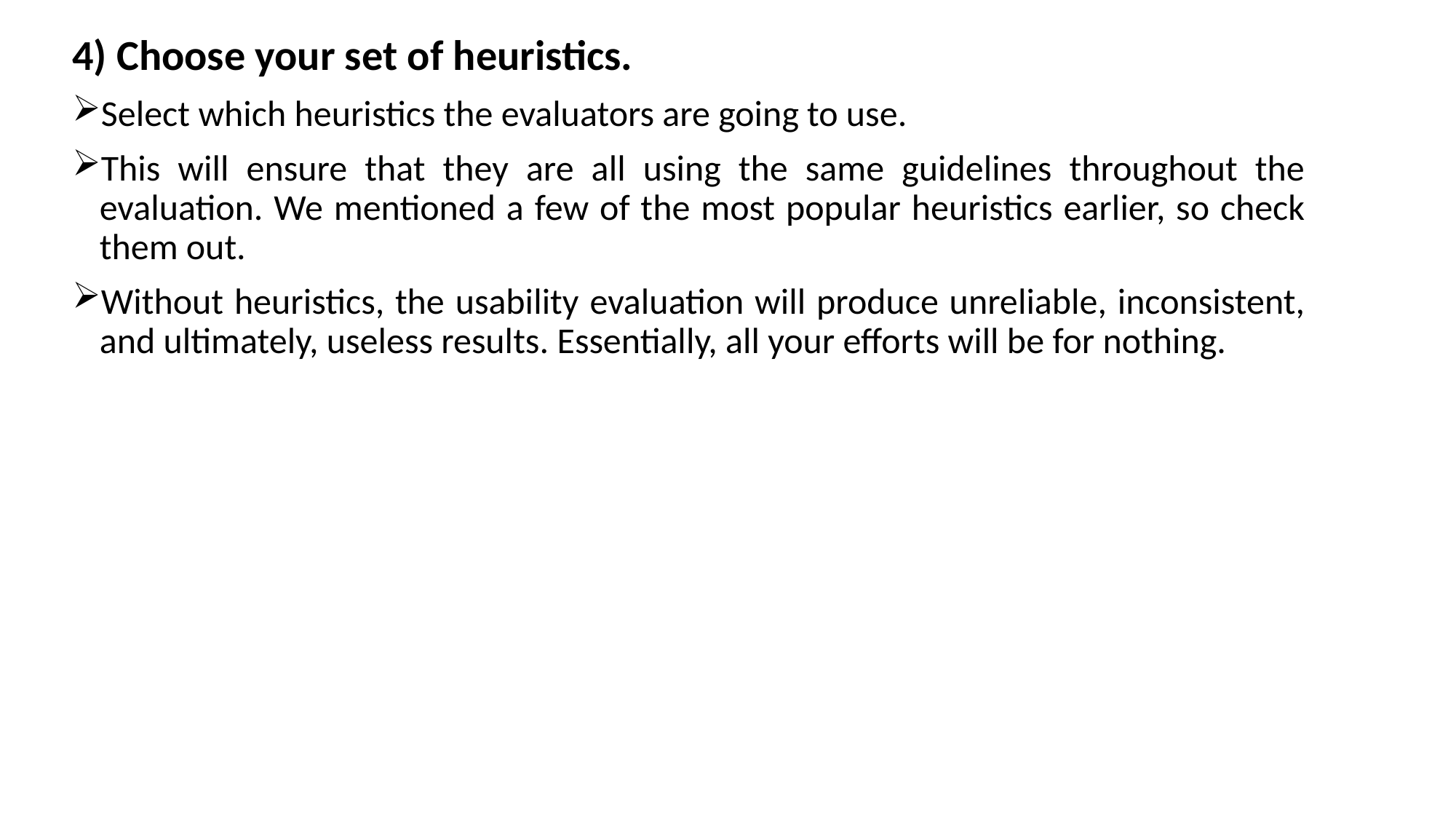

4) Choose your set of heuristics.
Select which heuristics the evaluators are going to use.
This will ensure that they are all using the same guidelines throughout the evaluation. We mentioned a few of the most popular heuristics earlier, so check them out.
Without heuristics, the usability evaluation will produce unreliable, inconsistent, and ultimately, useless results. Essentially, all your efforts will be for nothing.